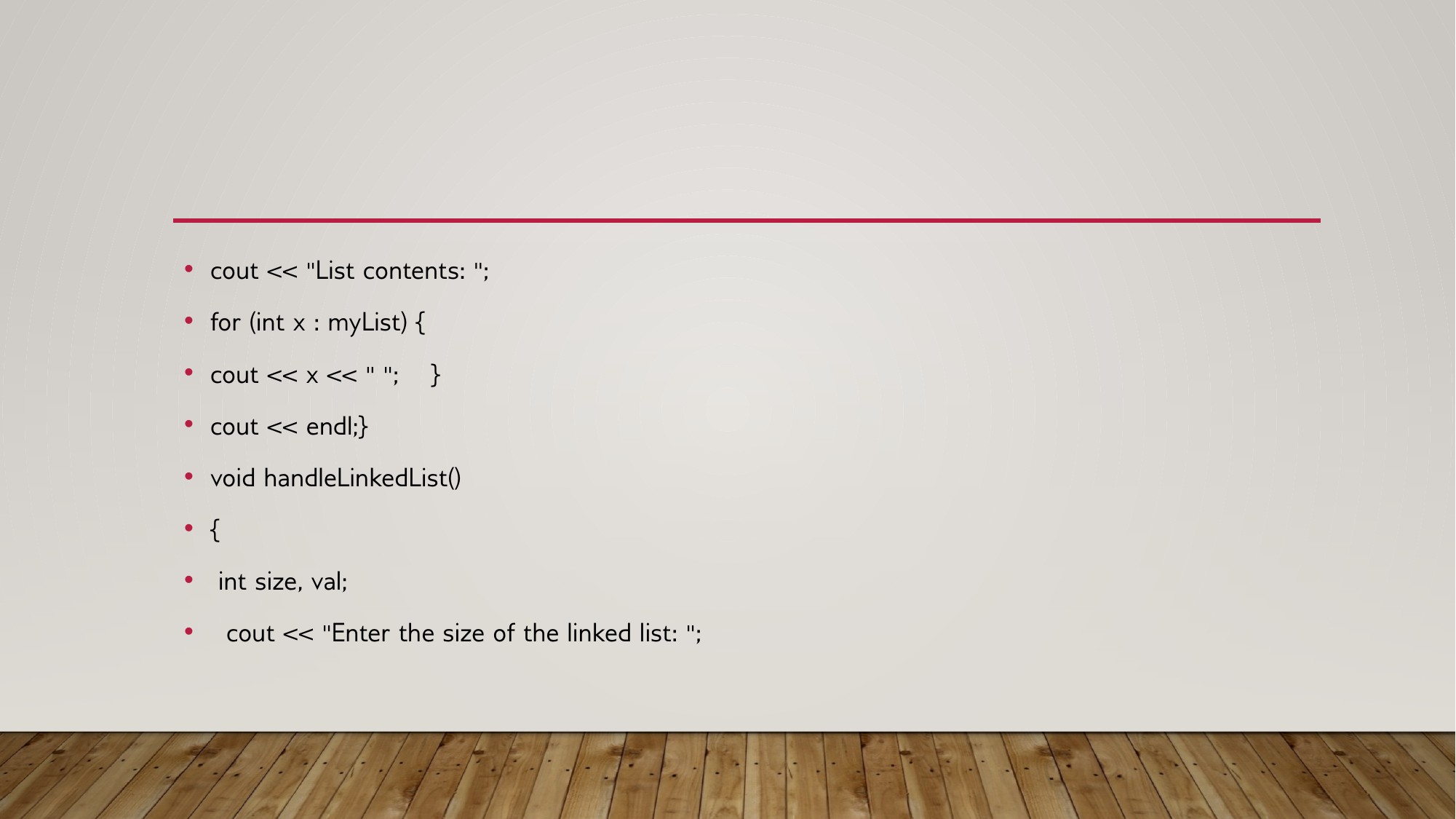

#
cout << "List contents: ";
for (int x : myList) {
cout << x << " ";    }
cout << endl;}
void handleLinkedList()
{
 int size, val;
  cout << "Enter the size of the linked list: ";